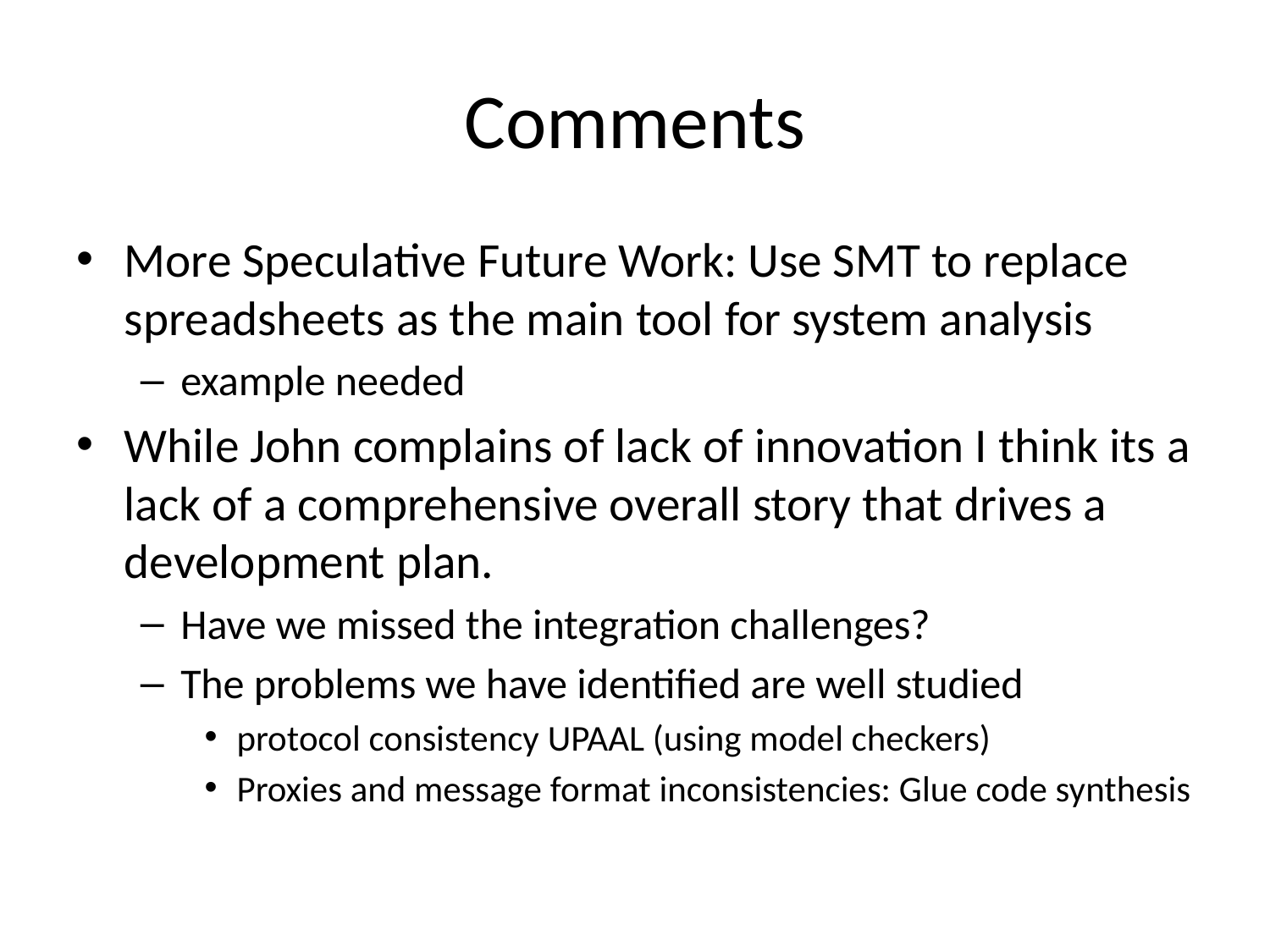

# Comments
More Speculative Future Work: Use SMT to replace spreadsheets as the main tool for system analysis
example needed
While John complains of lack of innovation I think its a lack of a comprehensive overall story that drives a development plan.
Have we missed the integration challenges?
The problems we have identified are well studied
protocol consistency UPAAL (using model checkers)
Proxies and message format inconsistencies: Glue code synthesis